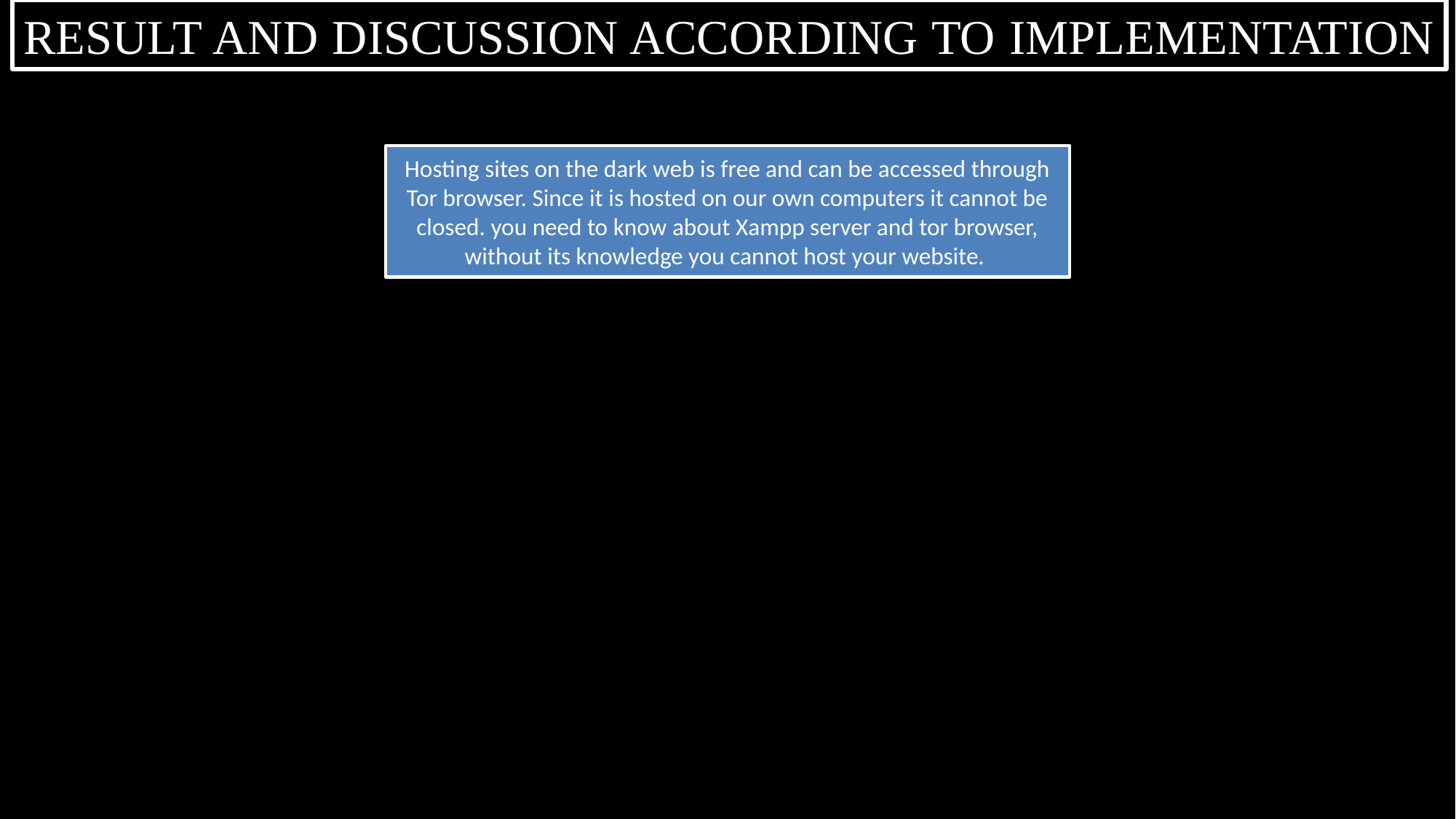

RESULT AND DISCUSSION ACCORDING TO IMPLEMENTATION
Hosting sites on the dark web is free and can be accessed through Tor browser. Since it is hosted on our own computers it cannot be closed. you need to know about Xampp server and tor browser, without its knowledge you cannot host your website.